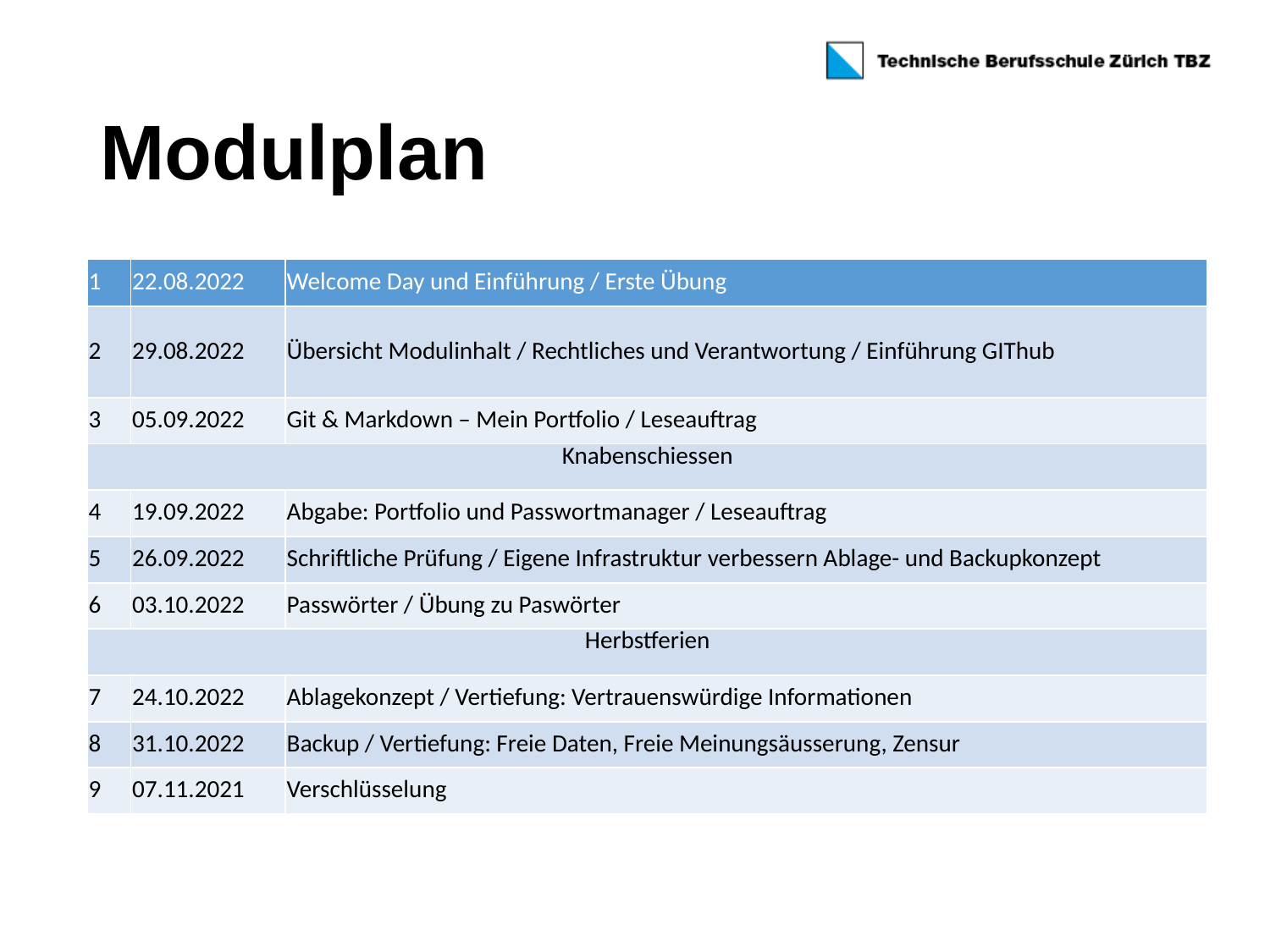

# Modulplan
| 1 | 22.08.2022 | Welcome Day und Einführung / Erste Übung |
| --- | --- | --- |
| 2 | 29.08.2022 | Übersicht Modulinhalt / Rechtliches und Verantwortung / Einführung GIThub |
| 3 | 05.09.2022 | Git & Markdown – Mein Portfolio / Leseauftrag |
| Knabenschiessen |  |  |
| 4 | 19.09.2022 | Abgabe: Portfolio und Passwortmanager / Leseauftrag |
| 5 | 26.09.2022 | Schriftliche Prüfung / Eigene Infrastruktur verbessern Ablage- und Backupkonzept |
| 6 | 03.10.2022 | Passwörter / Übung zu Paswörter |
| Herbstferien |  |  |
| 7 | 24.10.2022 | Ablagekonzept / Vertiefung: Vertrauenswürdige Informationen |
| 8 | 31.10.2022 | Backup / Vertiefung: Freie Daten, Freie Meinungsäusserung, Zensur |
| 9 | 07.11.2021 | Verschlüsselung |